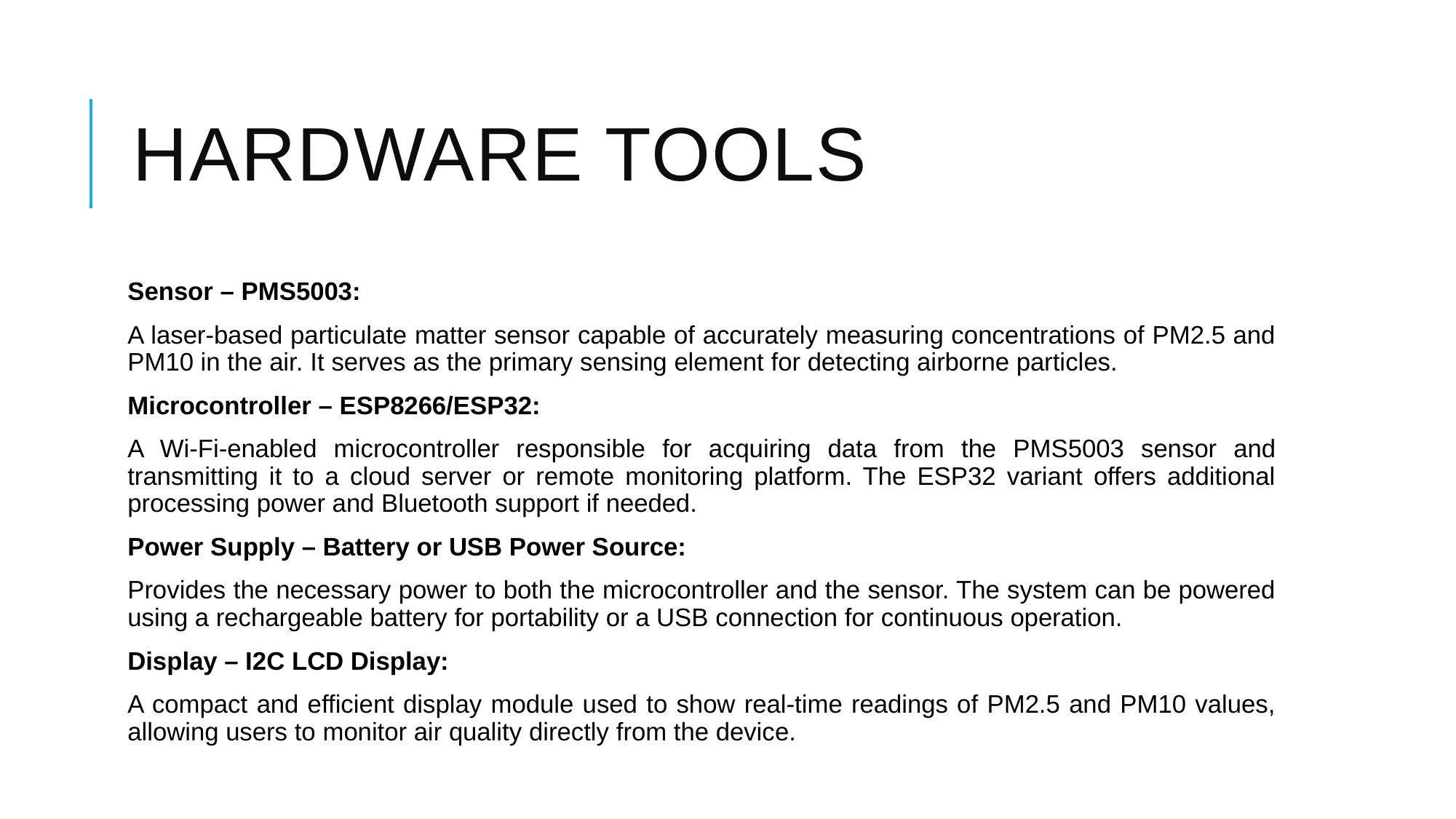

# Hardware tools
Sensor – PMS5003:
A laser-based particulate matter sensor capable of accurately measuring concentrations of PM2.5 and PM10 in the air. It serves as the primary sensing element for detecting airborne particles.
Microcontroller – ESP8266/ESP32:
A Wi-Fi-enabled microcontroller responsible for acquiring data from the PMS5003 sensor and transmitting it to a cloud server or remote monitoring platform. The ESP32 variant offers additional processing power and Bluetooth support if needed.
Power Supply – Battery or USB Power Source:
Provides the necessary power to both the microcontroller and the sensor. The system can be powered using a rechargeable battery for portability or a USB connection for continuous operation.
Display – I2C LCD Display:
A compact and efficient display module used to show real-time readings of PM2.5 and PM10 values, allowing users to monitor air quality directly from the device.